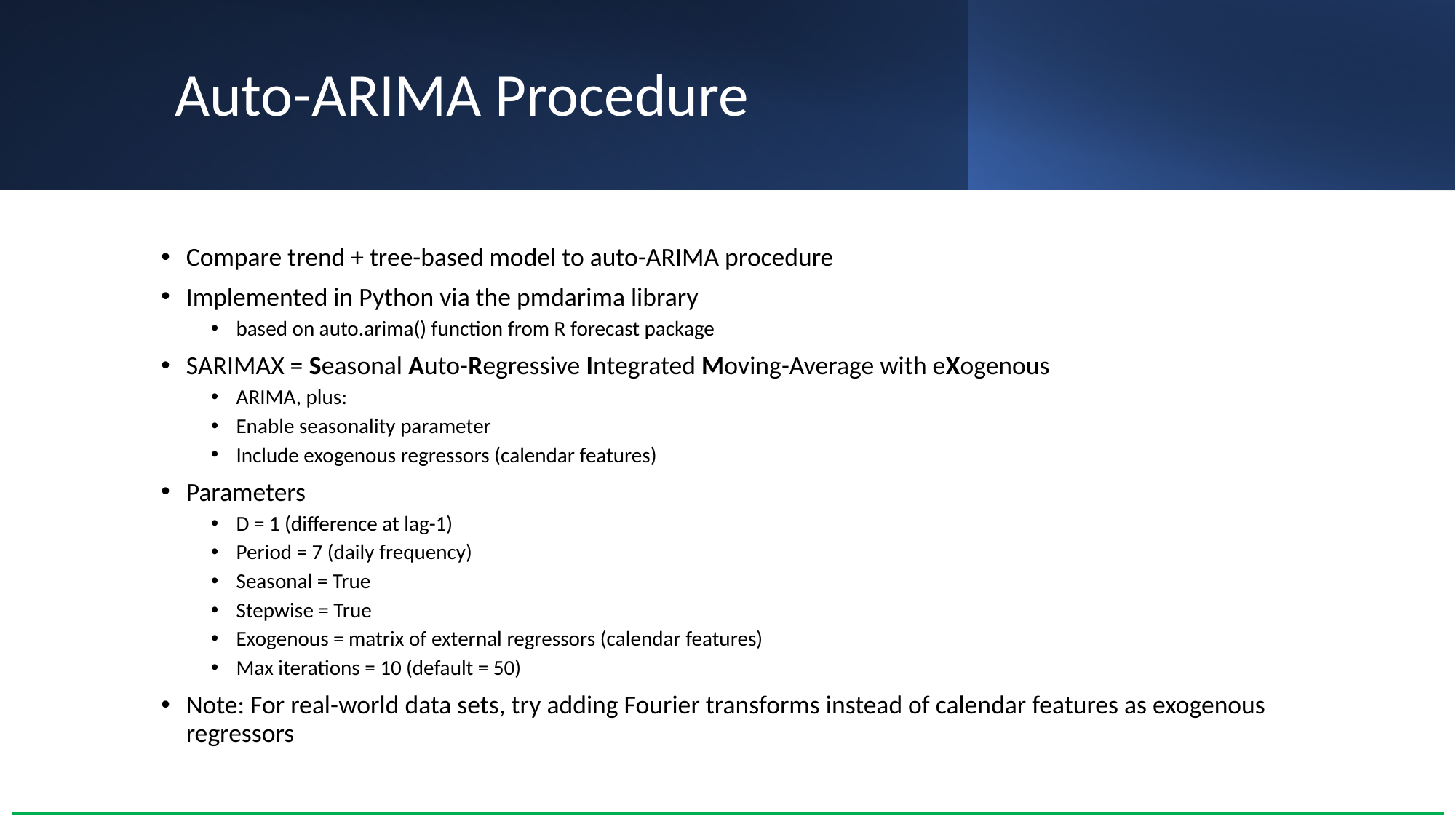

# Auto-ARIMA Procedure
Compare trend + tree-based model to auto-ARIMA procedure
Implemented in Python via the pmdarima library
based on auto.arima() function from R forecast package
SARIMAX = Seasonal Auto-Regressive Integrated Moving-Average with eXogenous
ARIMA, plus:
Enable seasonality parameter
Include exogenous regressors (calendar features)
Parameters
D = 1 (difference at lag-1)
Period = 7 (daily frequency)
Seasonal = True
Stepwise = True
Exogenous = matrix of external regressors (calendar features)
Max iterations = 10 (default = 50)
Note: For real-world data sets, try adding Fourier transforms instead of calendar features as exogenous regressors